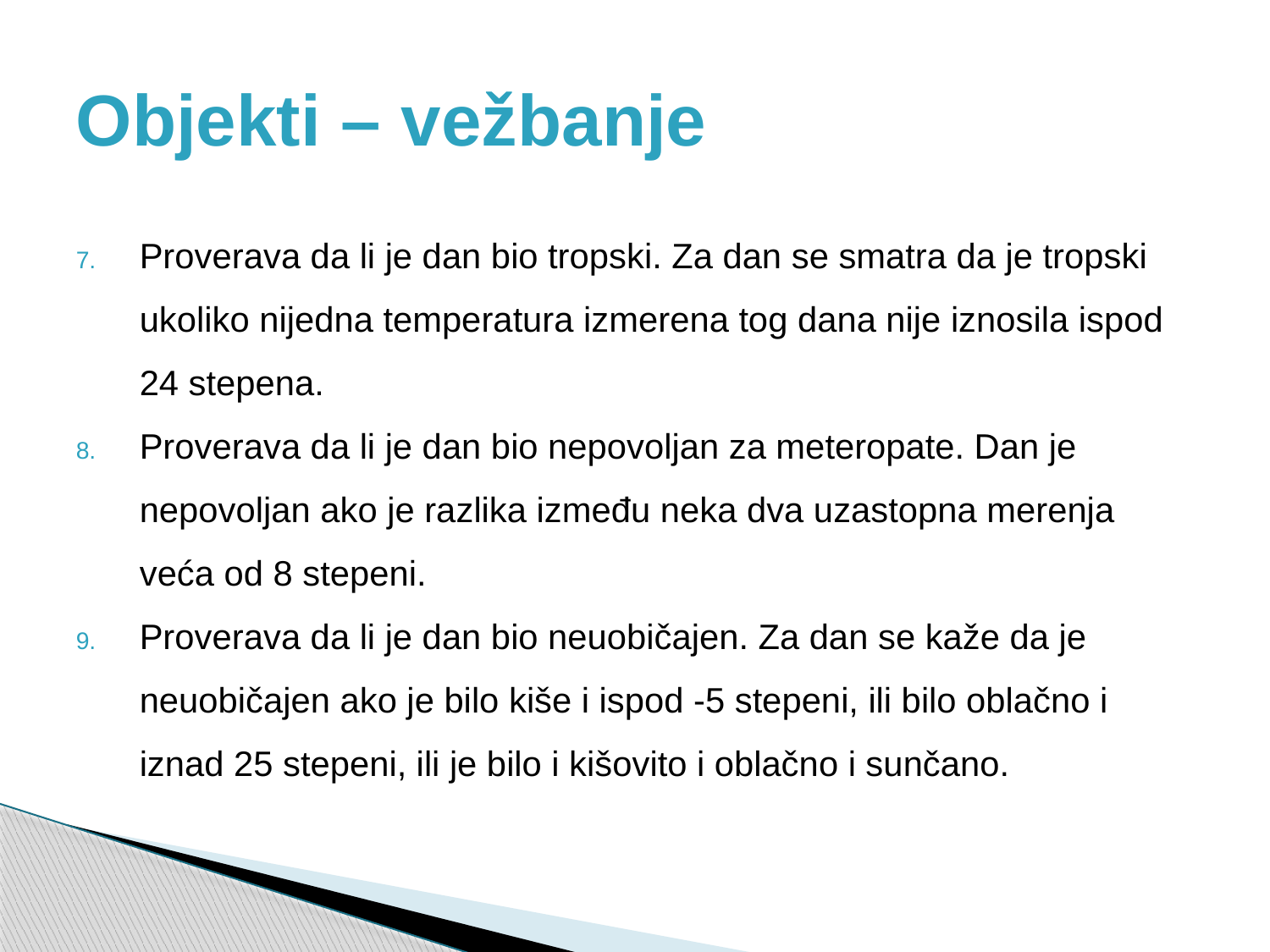

# Objekti – vežbanje
Proverava da li je dan bio tropski. Za dan se smatra da je tropski ukoliko nijedna temperatura izmerena tog dana nije iznosila ispod 24 stepena.
Proverava da li je dan bio nepovoljan za meteropate. Dan je nepovoljan ako je razlika između neka dva uzastopna merenja veća od 8 stepeni.
Proverava da li je dan bio neuobičajen. Za dan se kaže da je neuobičajen ako je bilo kiše i ispod -5 stepeni, ili bilo oblačno i iznad 25 stepeni, ili je bilo i kišovito i oblačno i sunčano.